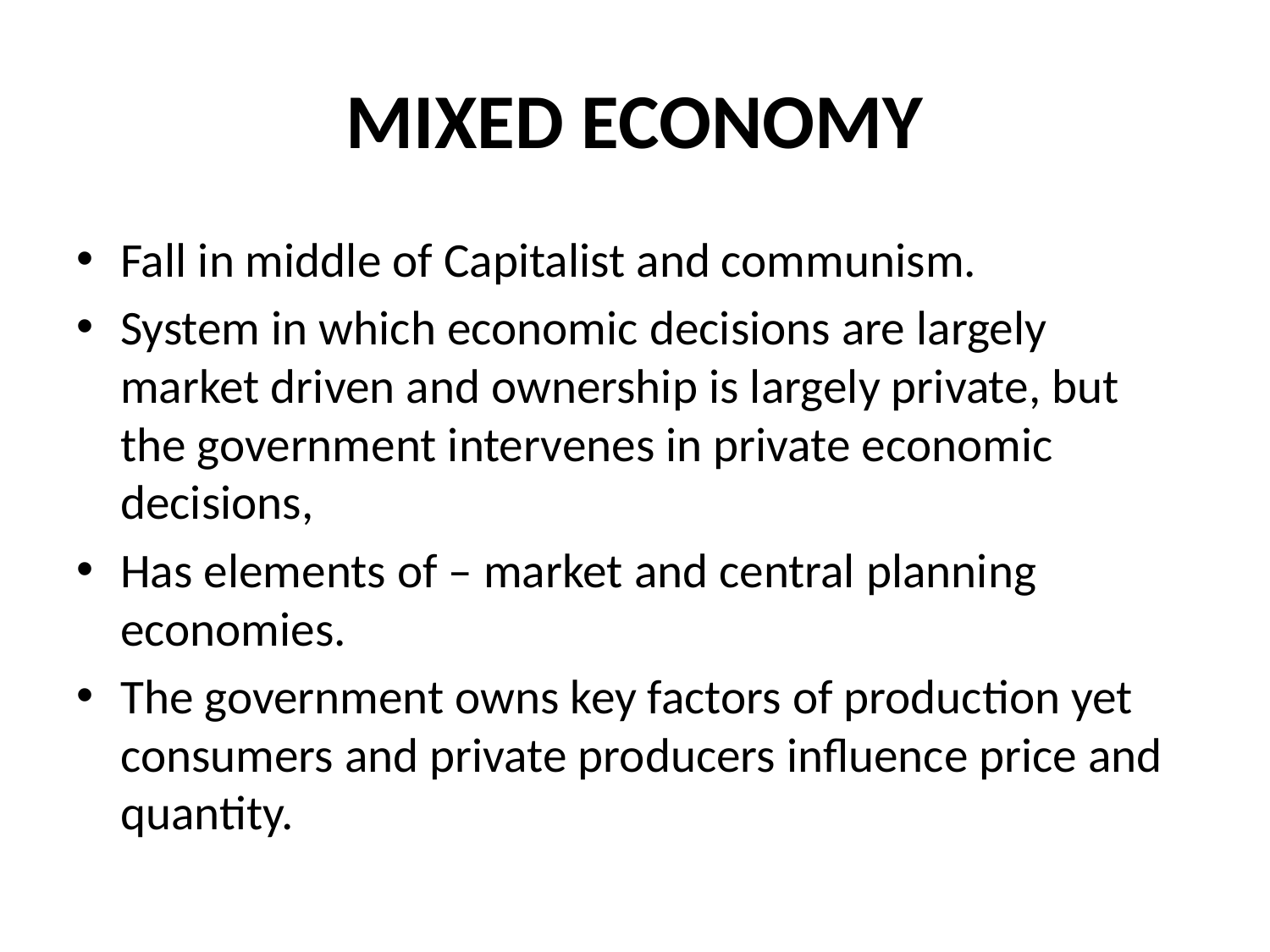

# MIXED ECONOMY
Fall in middle of Capitalist and communism.
System in which economic decisions are largely market driven and ownership is largely private, but the government intervenes in private economic decisions,
Has elements of – market and central planning economies.
The government owns key factors of production yet consumers and private producers influence price and quantity.